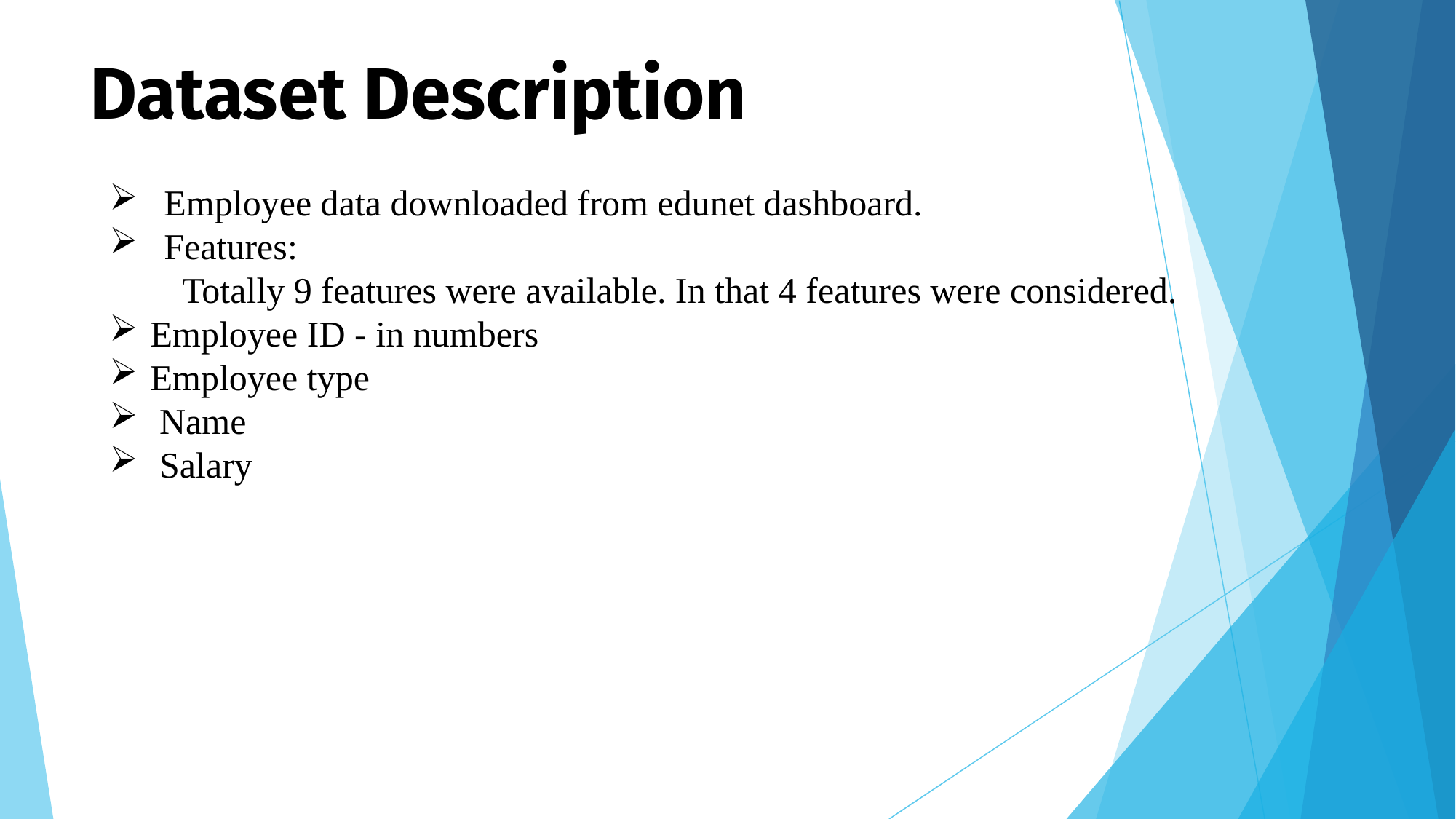

# Dataset Description
Employee data downloaded from edunet dashboard.
Features:
        Totally 9 features were available. In that 4 features were considered.
Employee ID - in numbers
Employee type
 Name
 Salary